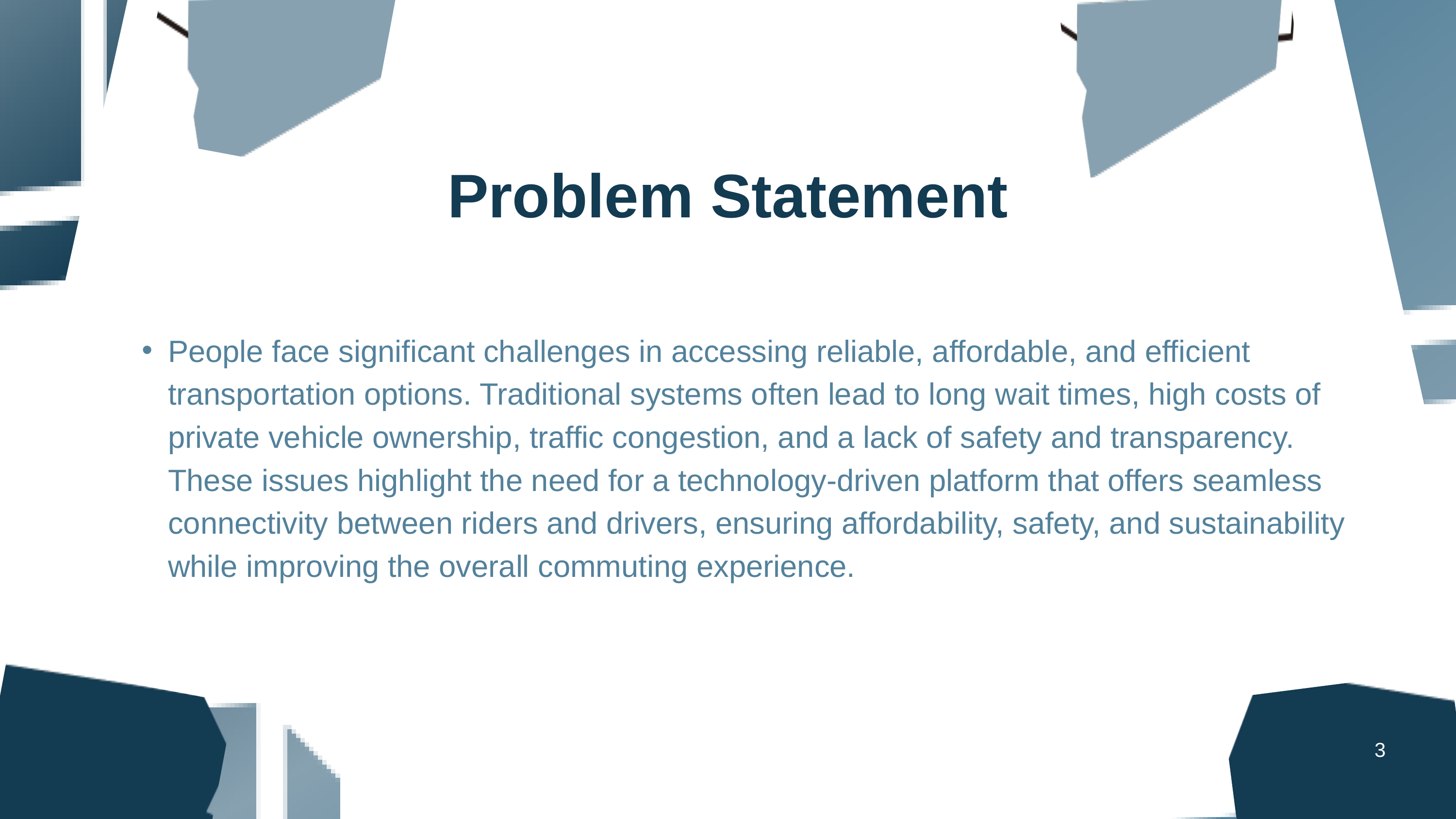

Problem Statement
People face significant challenges in accessing reliable, affordable, and efficient transportation options. Traditional systems often lead to long wait times, high costs of private vehicle ownership, traffic congestion, and a lack of safety and transparency. These issues highlight the need for a technology-driven platform that offers seamless connectivity between riders and drivers, ensuring affordability, safety, and sustainability while improving the overall commuting experience.

3